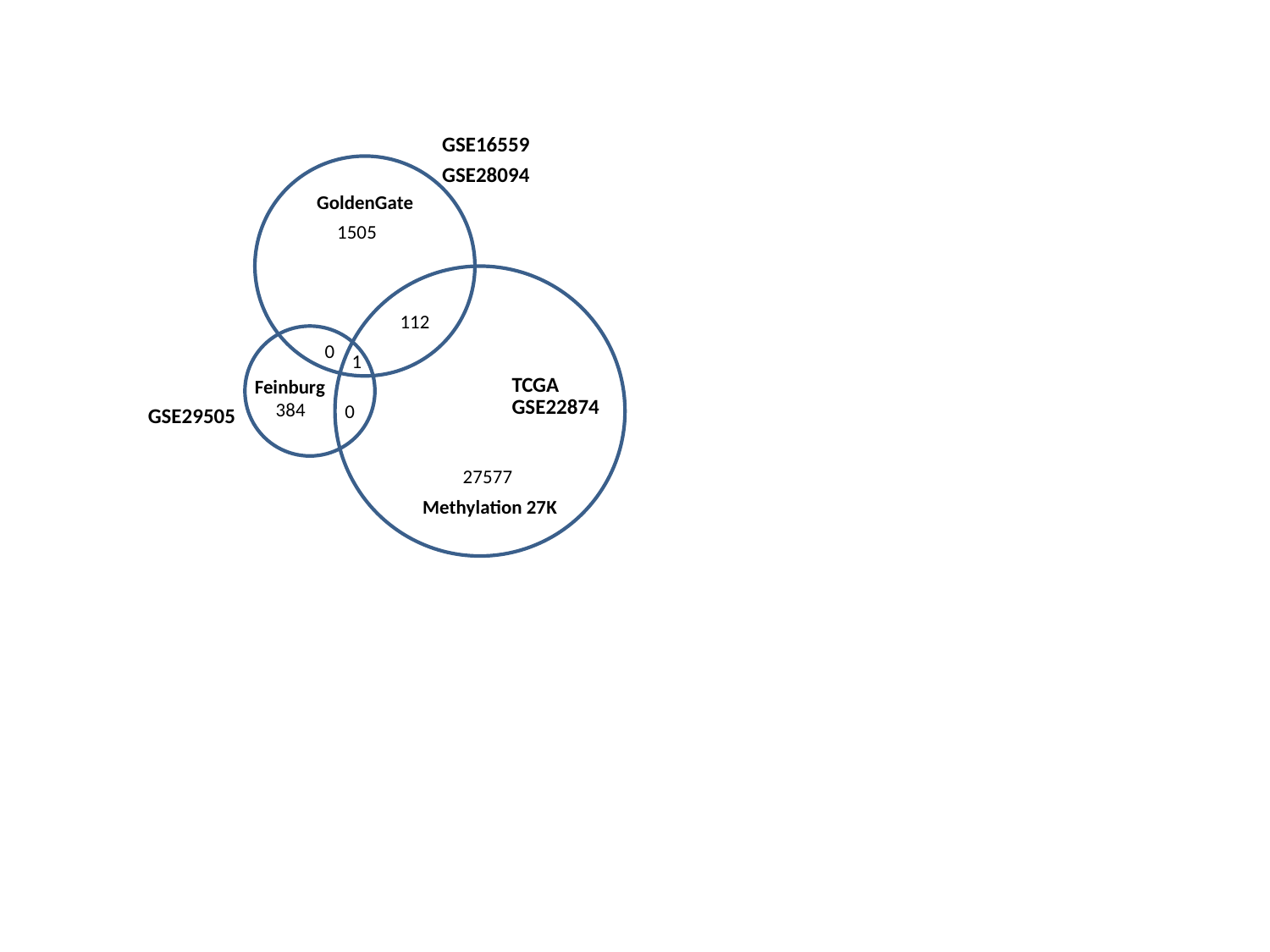

| GSE16559 |
| --- |
| GSE28094 |

GoldenGate
1505

27577
Methylation 27K

Feinburg
384
112
0
1
| TCGA |
| --- |
| GSE22874 |
GSE29505
0